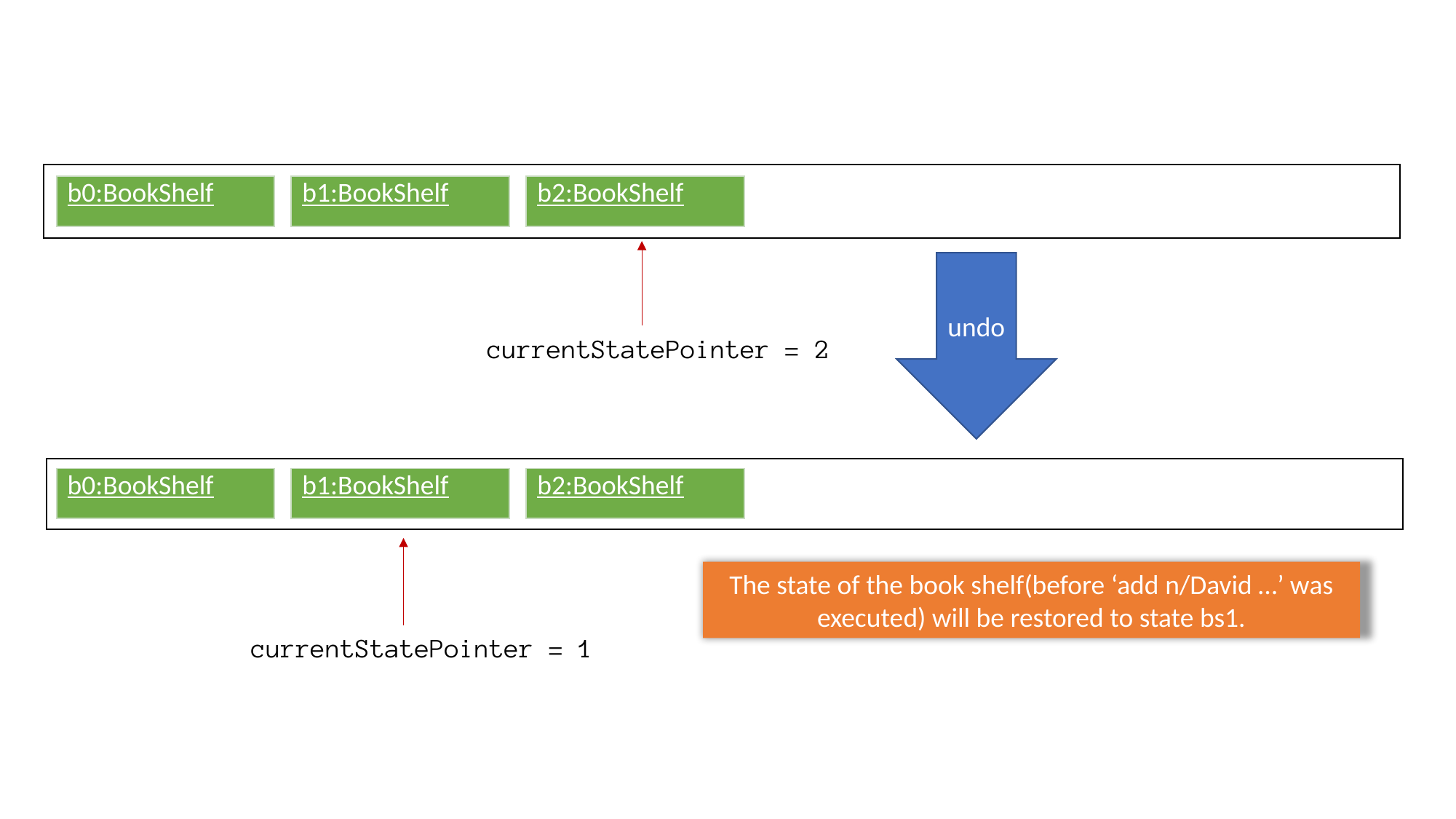

| b0:BookShelf |
| --- |
| b1:BookShelf |
| --- |
| b2:BookShelf |
| --- |
undo
currentStatePointer = 2

| b0:BookShelf |
| --- |
| b1:BookShelf |
| --- |
| b2:BookShelf |
| --- |
The state of the book shelf(before ‘add n/David …’ was executed) will be restored to state bs1.
currentStatePointer = 1